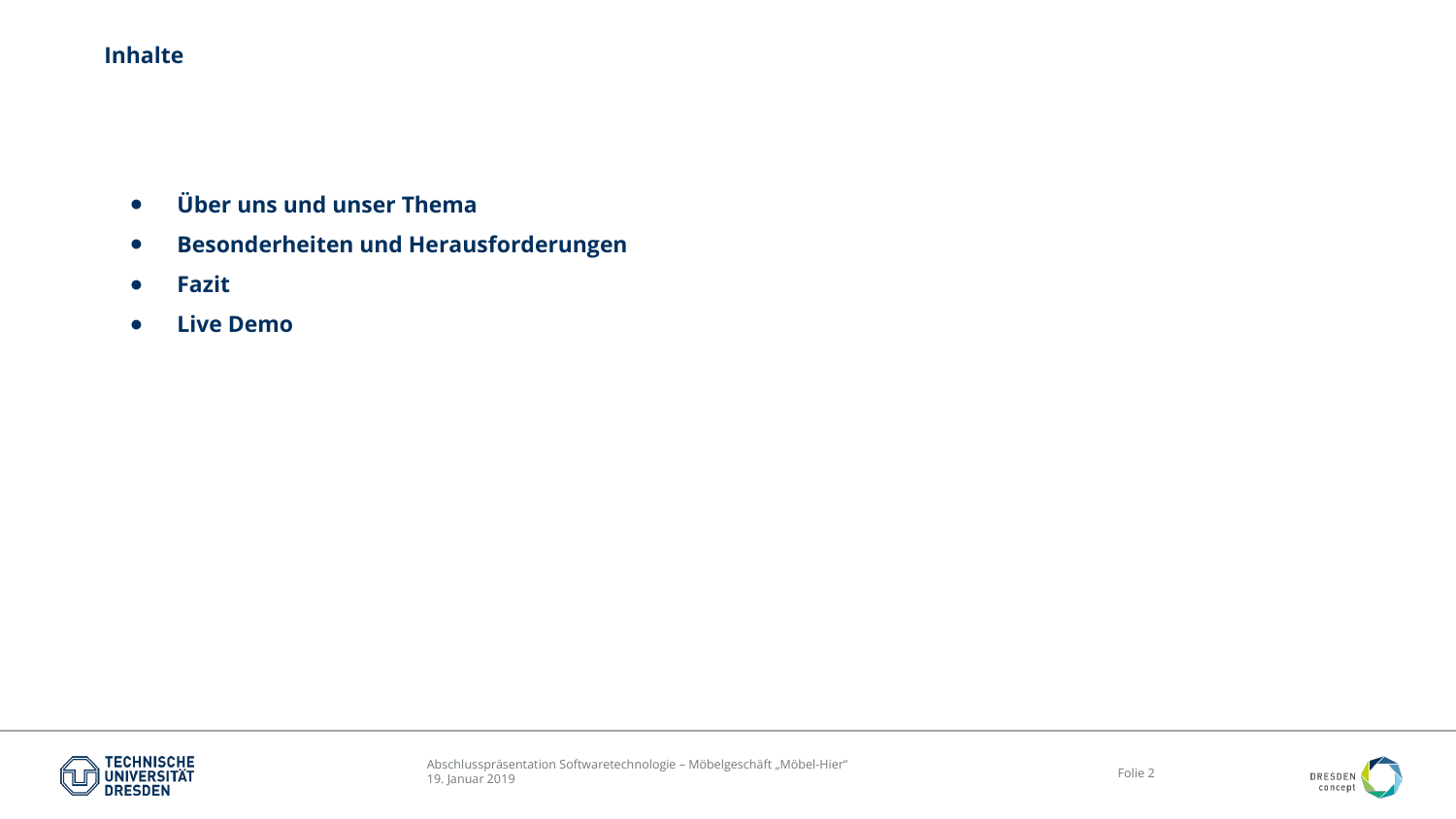

# Inhalte
Über uns und unser Thema
Besonderheiten und Herausforderungen
Fazit
Live Demo